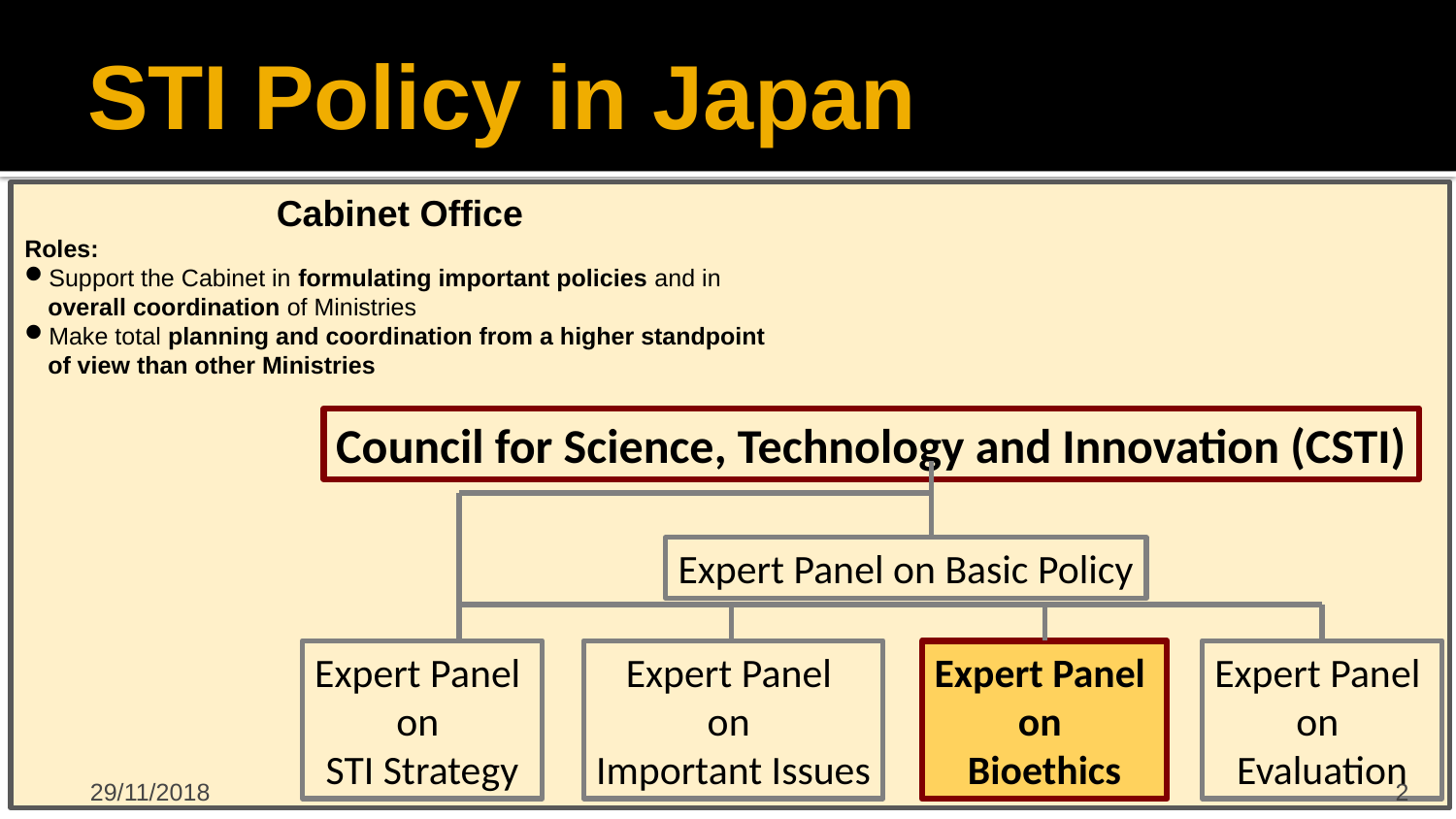

# STI Policy in Japan

Cabinet Office
Roles:
Support the Cabinet in formulating important policies and in overall coordination of Ministries
Make total planning and coordination from a higher standpoint of view than other Ministries

Council for Science, Technology and Innovation (CSTI)
Expert Panel on Basic Policy
Expert Panel
on
STI Strategy
Expert Panel
on
Important Issues
Expert Panel
on
Evaluation
Expert Panel
on
Bioethics
29/11/2018
2